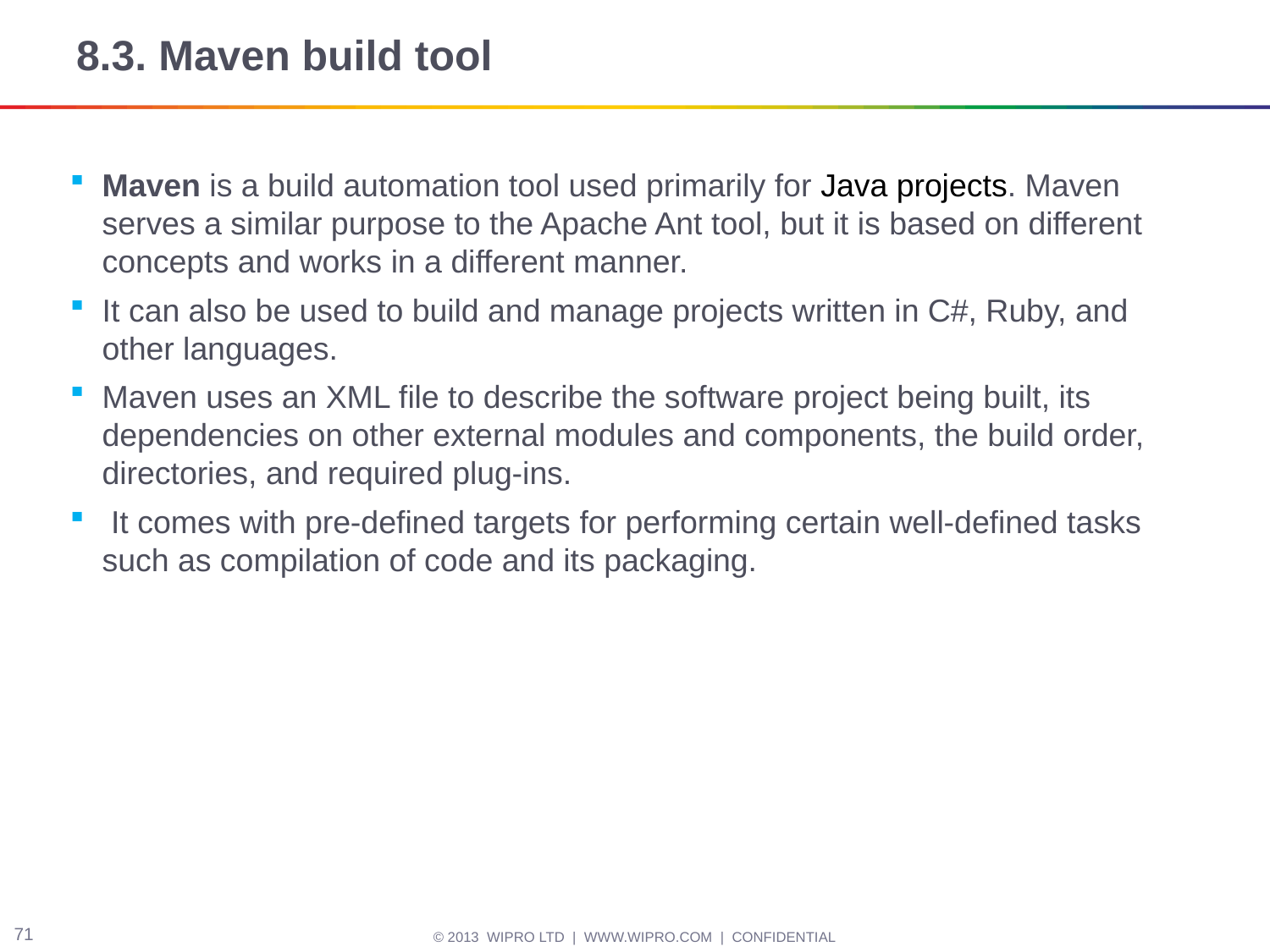

# 8.3. Maven build tool
Maven is a build automation tool used primarily for Java projects. Maven serves a similar purpose to the Apache Ant tool, but it is based on different concepts and works in a different manner.
It can also be used to build and manage projects written in C#, Ruby, and other languages.
Maven uses an XML file to describe the software project being built, its dependencies on other external modules and components, the build order, directories, and required plug-ins.
 It comes with pre-defined targets for performing certain well-defined tasks such as compilation of code and its packaging.